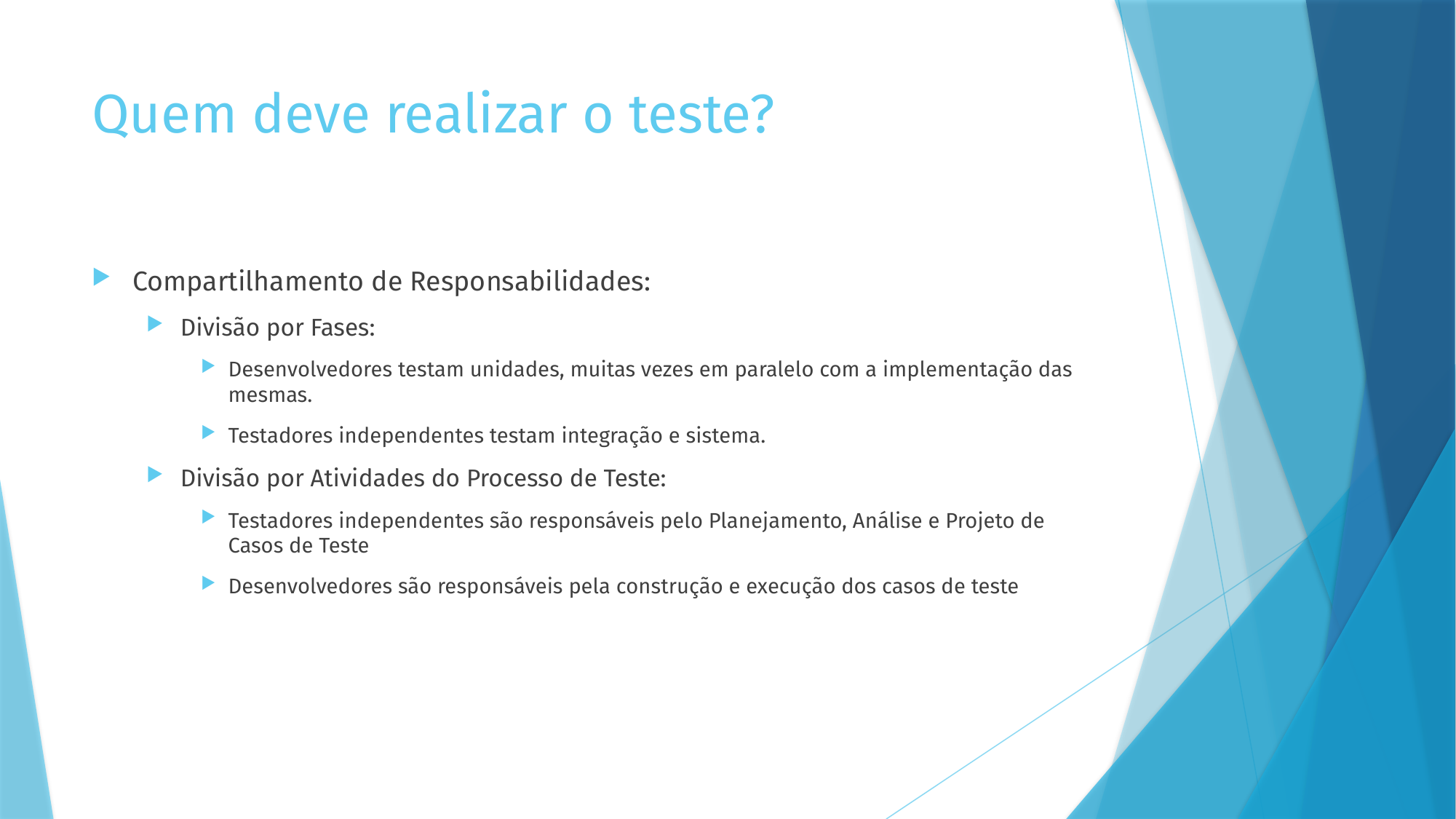

# Quem deve realizar o teste?
Compartilhamento de Responsabilidades:
Divisão por Fases:
Desenvolvedores testam unidades, muitas vezes em paralelo com a implementação das mesmas.
Testadores independentes testam integração e sistema.
Divisão por Atividades do Processo de Teste:
Testadores independentes são responsáveis pelo Planejamento, Análise e Projeto de Casos de Teste
Desenvolvedores são responsáveis pela construção e execução dos casos de teste